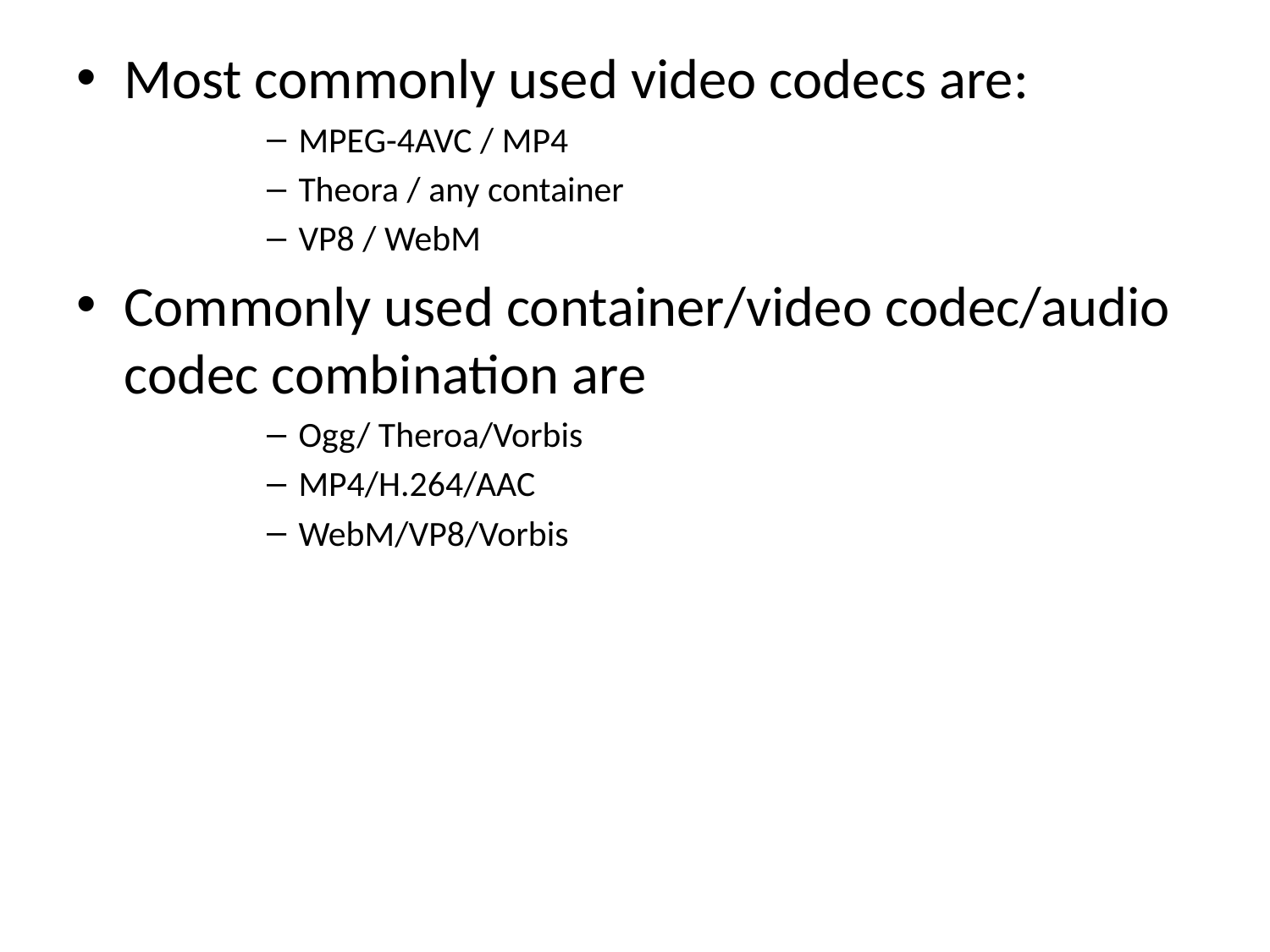

Most commonly used video codecs are:
MPEG-4AVC / MP4
Theora / any container
VP8 / WebM
Commonly used container/video codec/audio codec combination are
Ogg/ Theroa/Vorbis
MP4/H.264/AAC
WebM/VP8/Vorbis